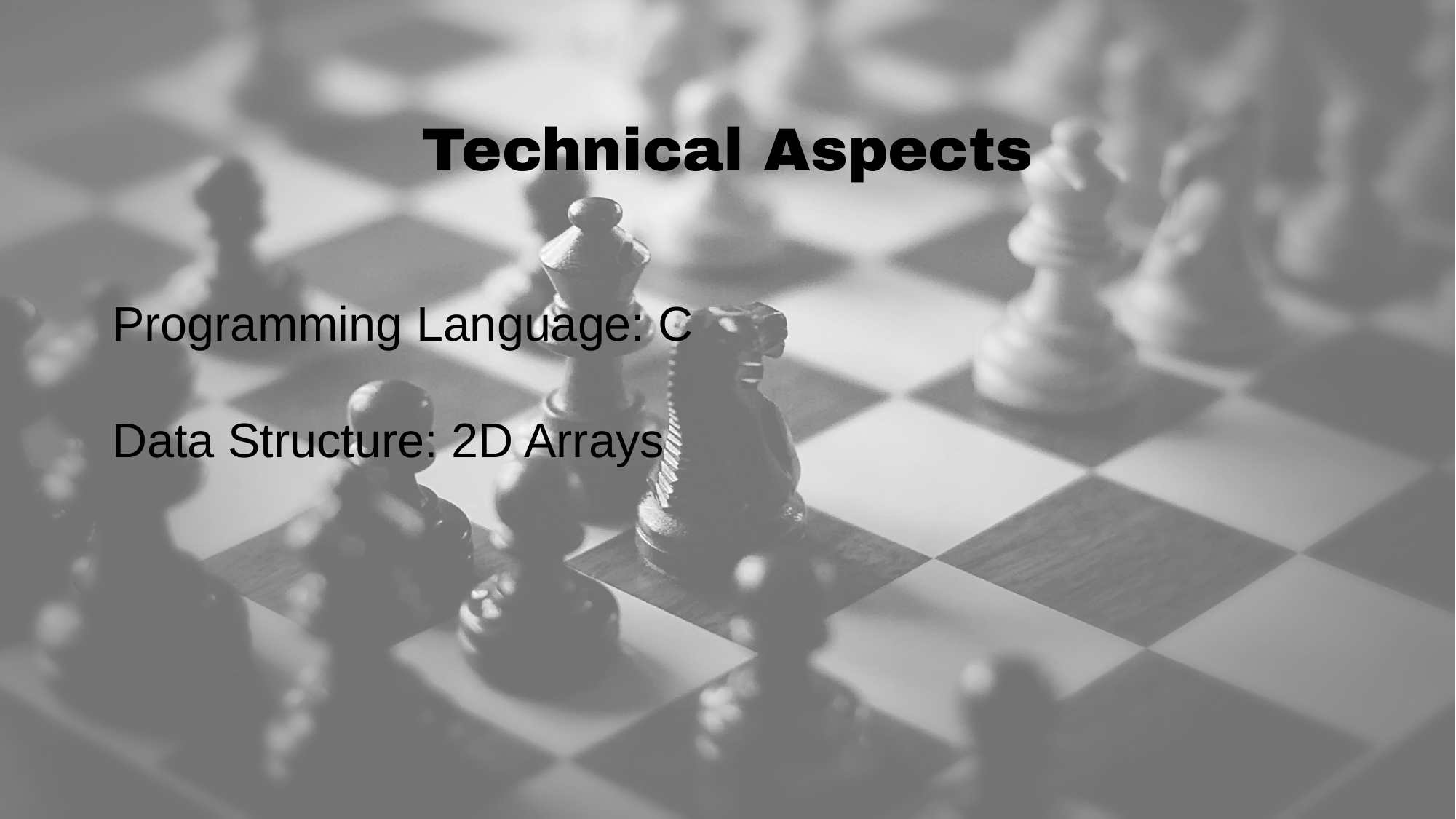

Technical Aspects
Programming Language: C

Data Structure: 2D Arrays